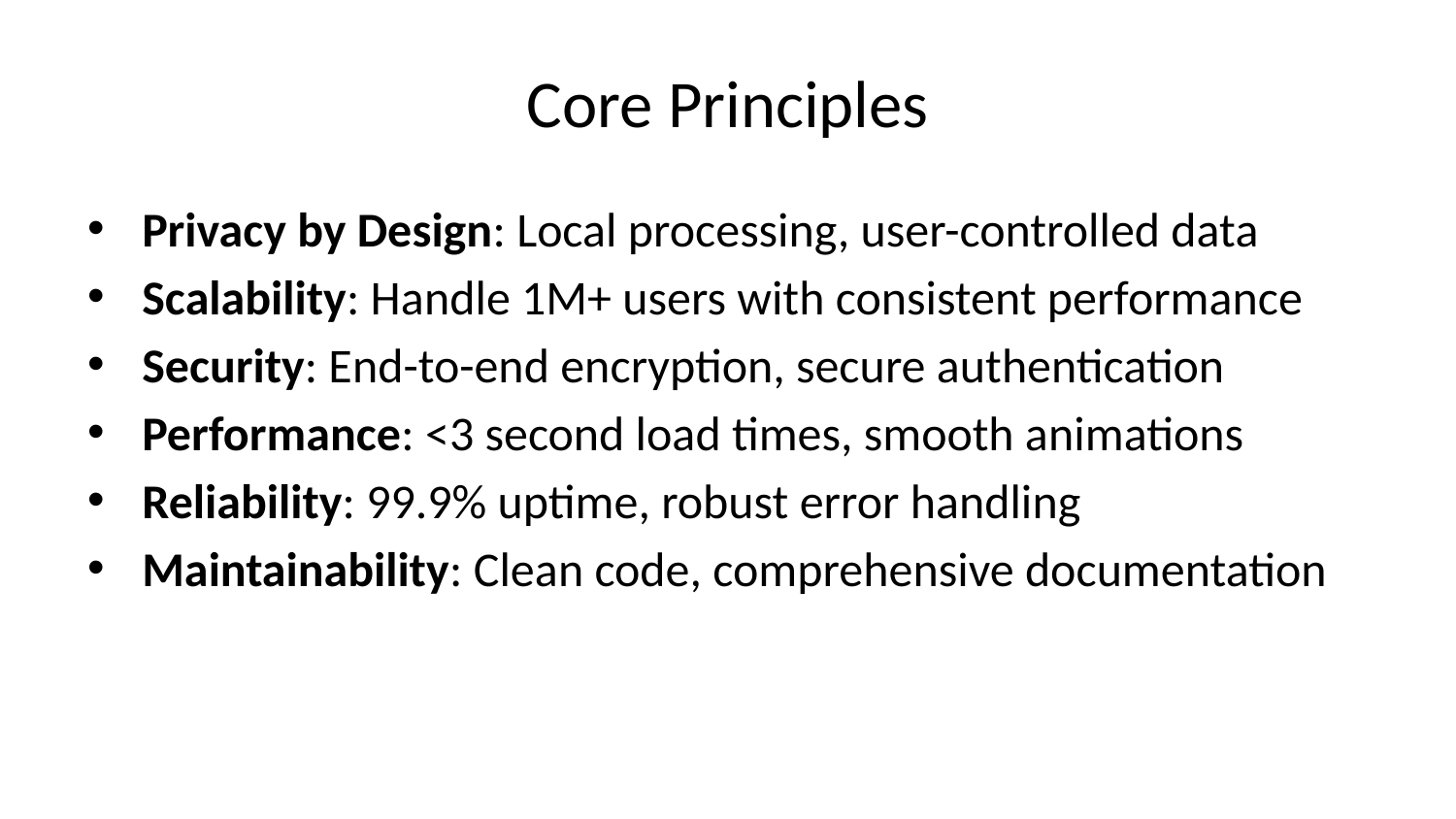

# Core Principles
Privacy by Design: Local processing, user-controlled data
Scalability: Handle 1M+ users with consistent performance
Security: End-to-end encryption, secure authentication
Performance: <3 second load times, smooth animations
Reliability: 99.9% uptime, robust error handling
Maintainability: Clean code, comprehensive documentation